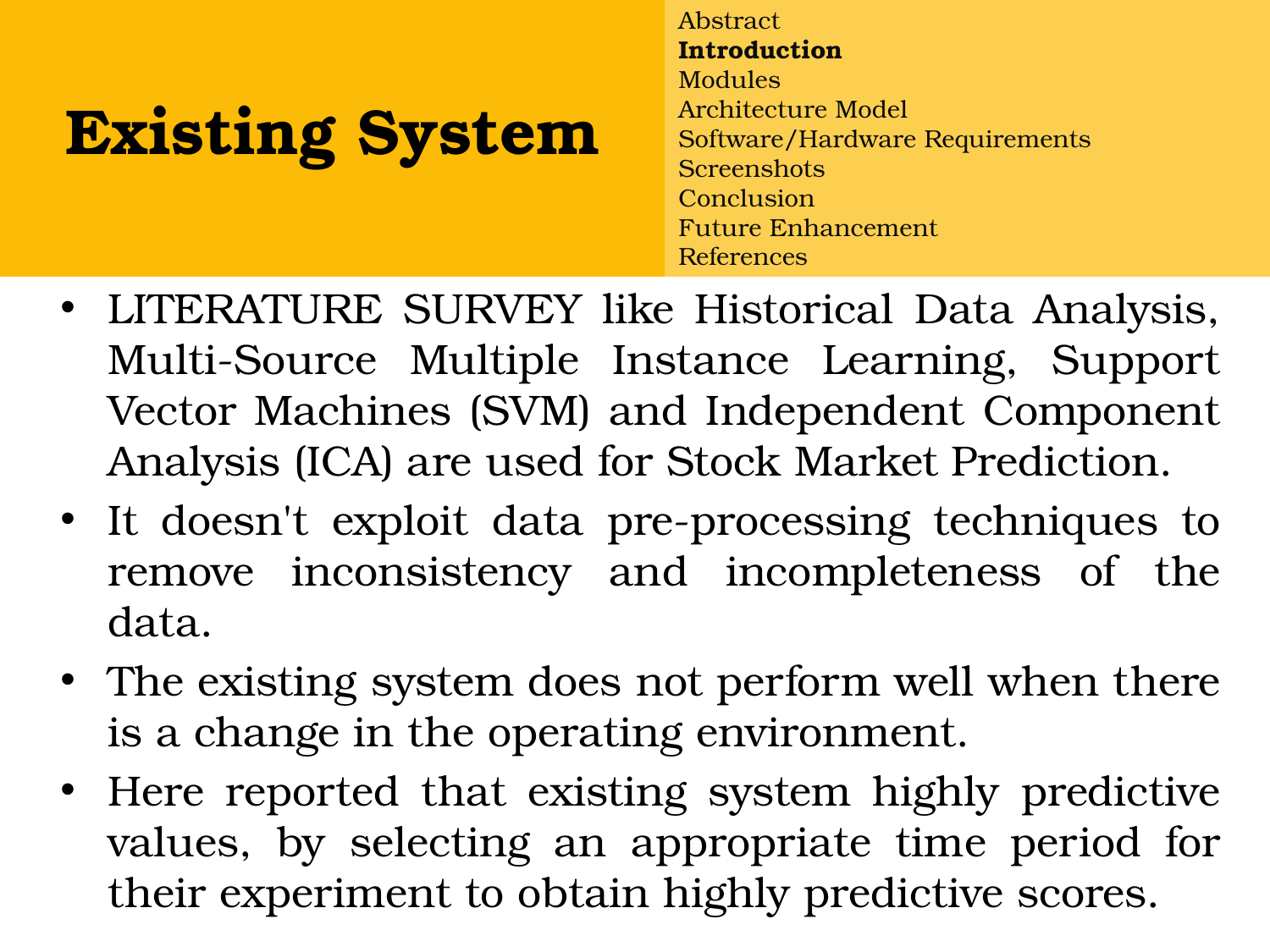

Abstract
Introduction
Modules
Architecture Model
Software/Hardware Requirements
Screenshots
Conclusion
Future Enhancement
References
Abstract
Introduction
Existing System
Proposed System
Software requirements
Architecture Model
Modules
UML  Diagrams/ER Diagrams/Flow Charts
References

Existing System
LITERATURE SURVEY like Historical Data Analysis, Multi-Source Multiple Instance Learning, Support Vector Machines (SVM) and Independent Component Analysis (ICA) are used for Stock Market Prediction.
It doesn't exploit data pre-processing techniques to remove inconsistency and incompleteness of the data.
The existing system does not perform well when there is a change in the operating environment.
Here reported that existing system highly predictive values, by selecting an appropriate time period for their experiment to obtain highly predictive scores.